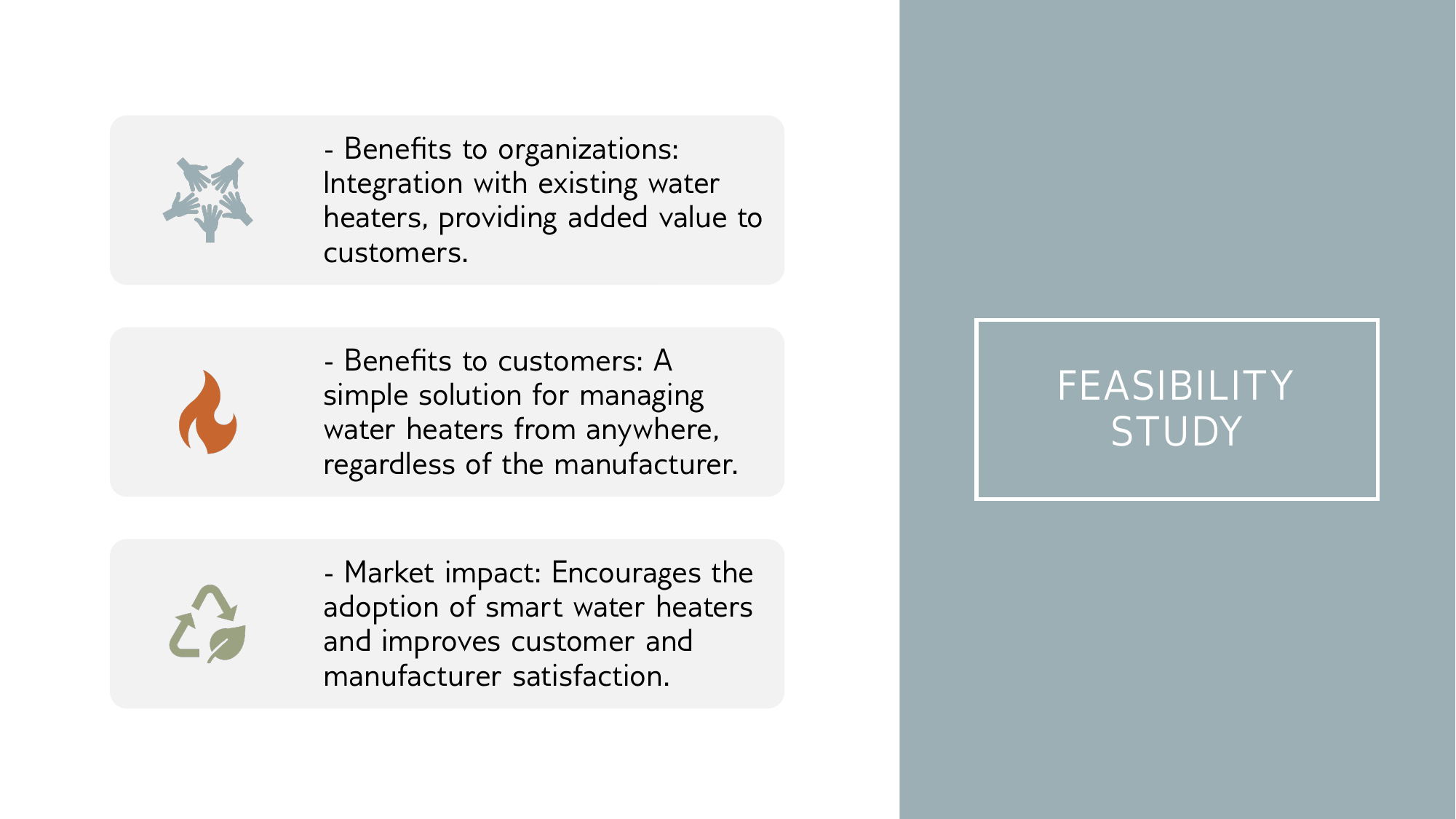

- Benefits to organizations: Integration with existing water heaters, providing added value to customers.
- Benefits to customers: A simple solution for managing water heaters from anywhere, regardless of the manufacturer.
- Market impact: Encourages the adoption of smart water heaters and improves customer and manufacturer satisfaction.
# Feasibility Study